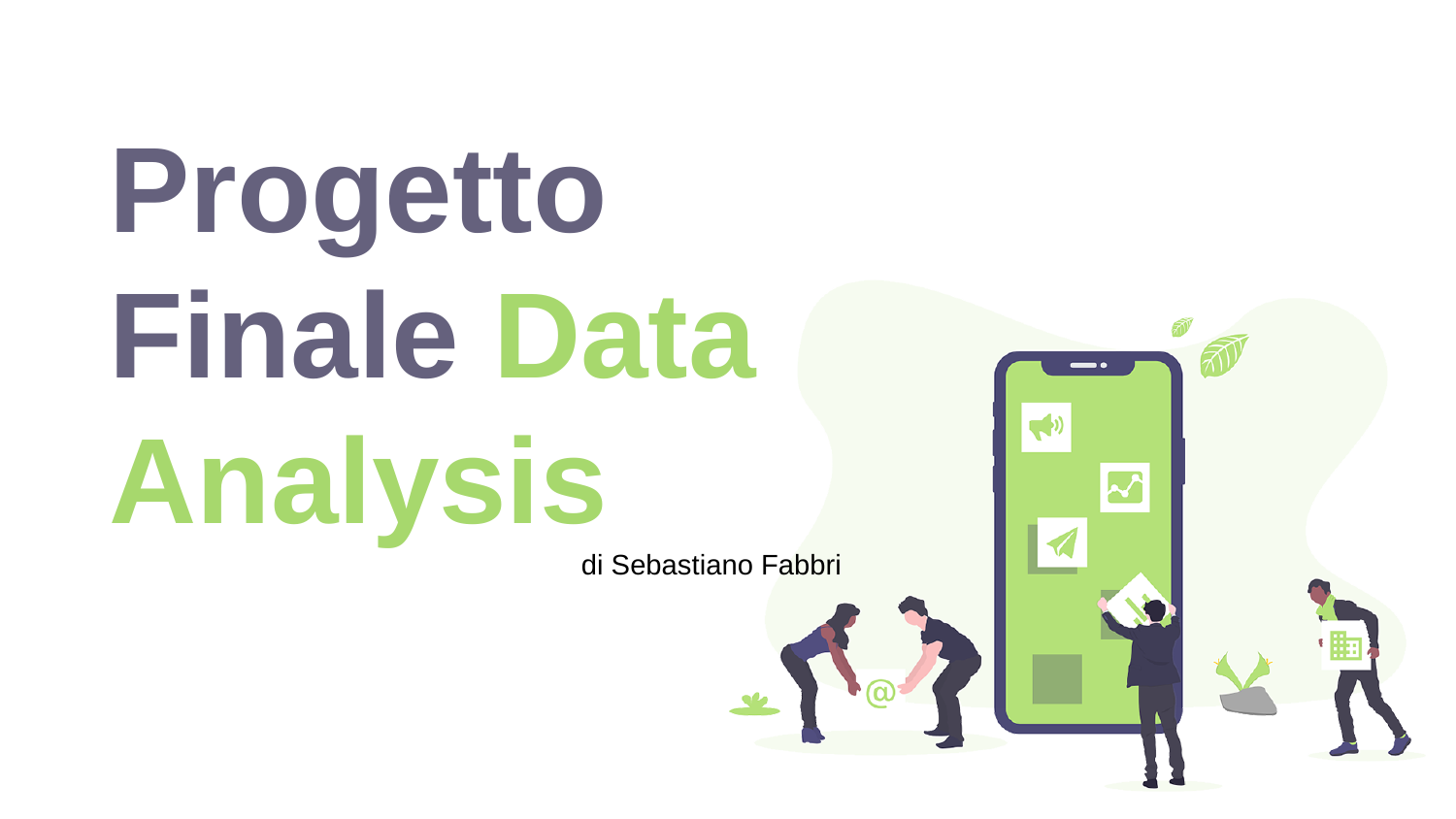

# Progetto Finale Data Analysis
di Sebastiano Fabbri